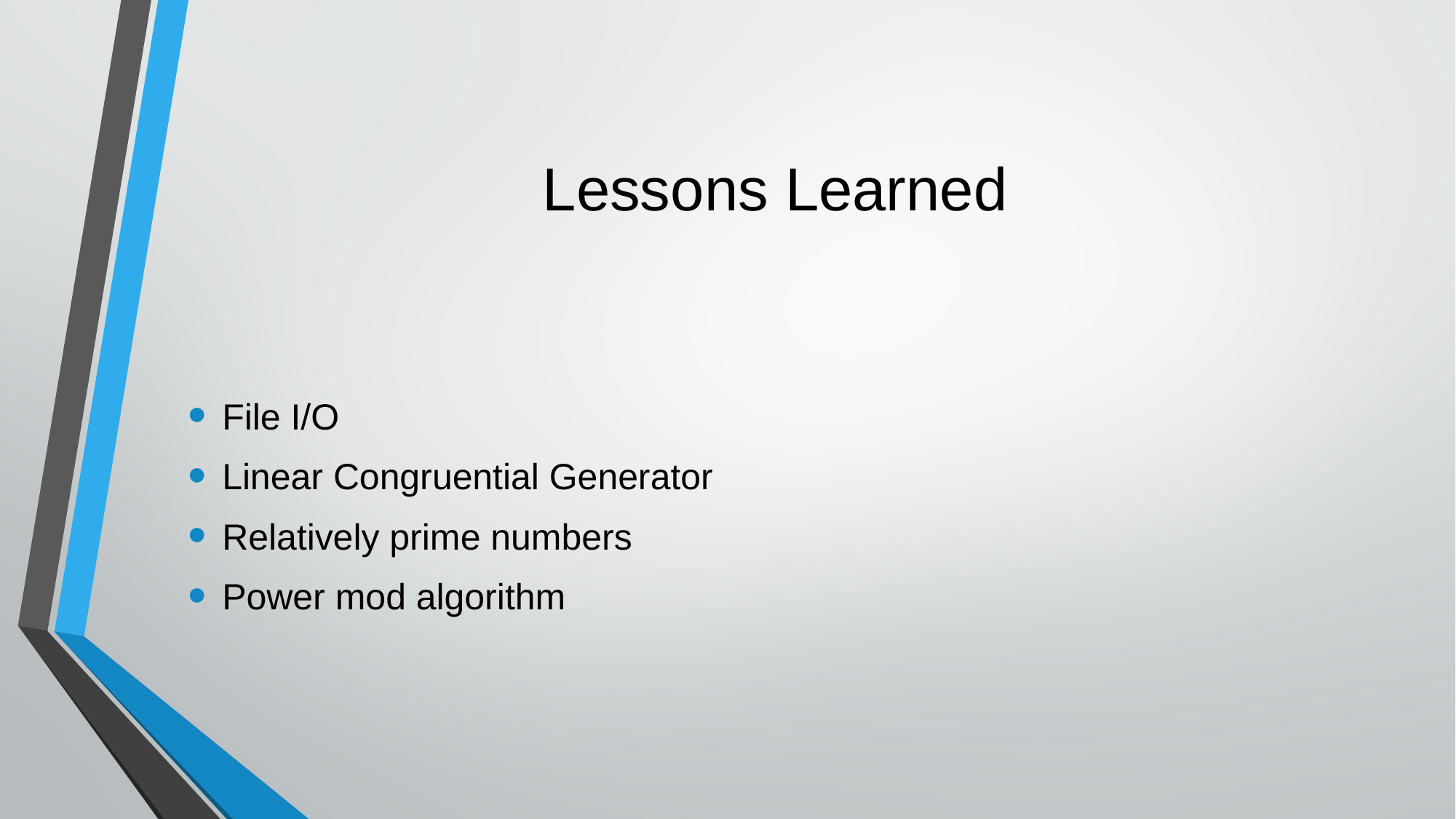

# Lessons Learned
File I/O
Linear Congruential Generator
Relatively prime numbers
Power mod algorithm